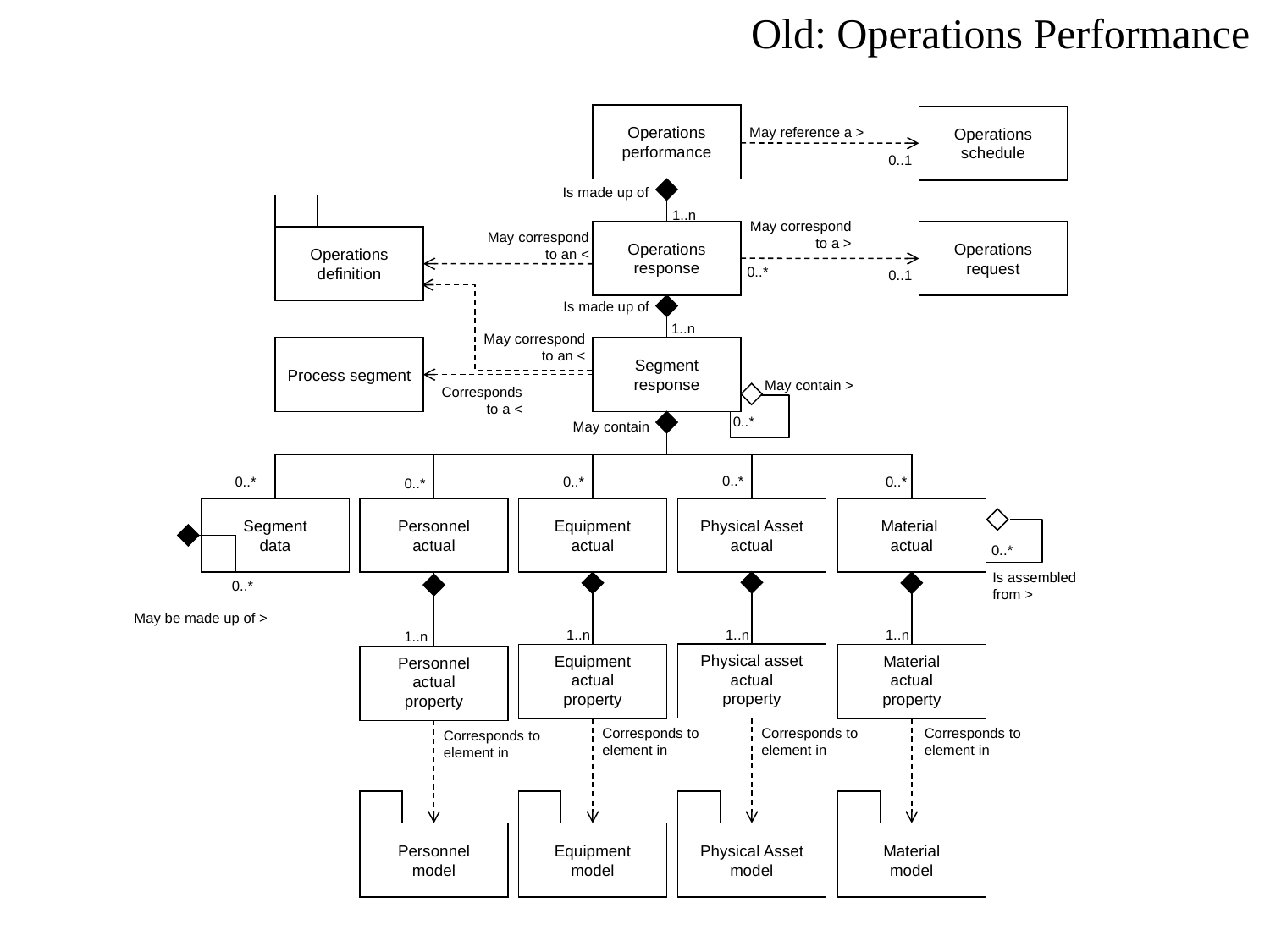

Old: Operations Performance
Operations
performance
Operations
schedule
May reference a >
0..1
Is made up of

Operations
definition
1..n
May correspond
to a >
Operations
response
Operations
request
May correspond
to an <
0..*
0..1

Is made up of

1..n
May correspond
to an <
Process segment
Segment
response
May contain >
Corresponds
to a <

0..*
May contain

0..*
0..*
0..*
0..*
0..*
Segment
data
Personnel
actual
Equipment
actual
Physical Asset
actual
Material
actual

0..*
Is assembled
from >

0..*

May be made up of >
1..n
1..n
1..n
1..n
Physical asset
actual
property
Equipment
actual
property
Material
actual
property
Personnel
actual
property
Corresponds to
element in
Corresponds to
element in
Corresponds to
element in
Corresponds to
element in

Personnel
model

Equipment
model

Physical Asset
model

Material
model